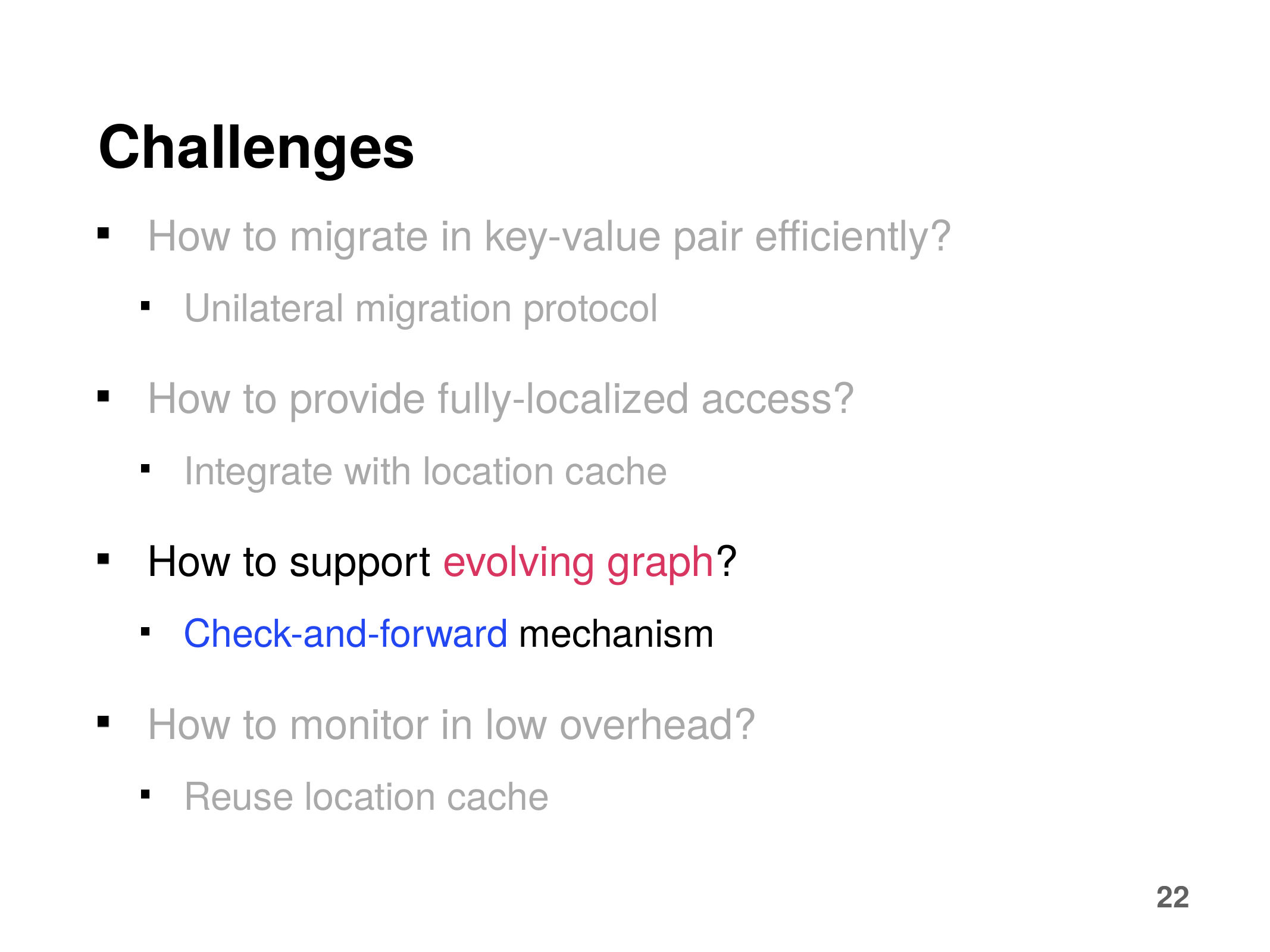

# Challenges
How to migrate in key-value pair efficiently?
Unilateral migration protocol
How to provide fully-localized access?
Integrate with location cache
How to support evolving graph?
Check-and-forward mechanism
How to monitor in low overhead?
Reuse location cache
22